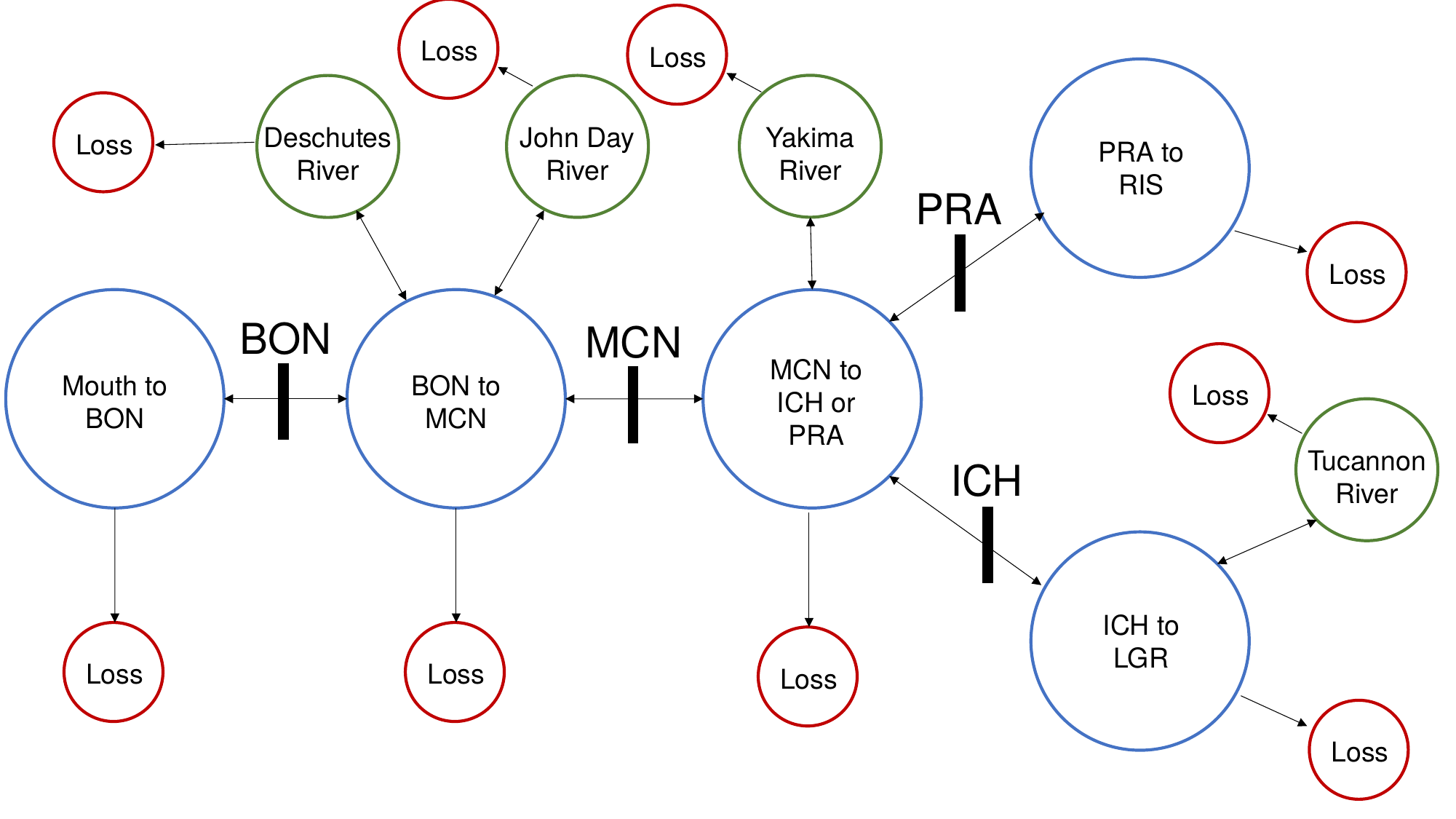

Loss

Loss

Loss
Yakima River
John Day
River
Deschutes River
PRA to RIS
PRA

Loss

BON
MCN

Loss
MCN to ICH or PRA
Mouth to BON
BON to MCN

Tucannon River
ICH

ICH to LGR

Loss

Loss

Loss

Loss